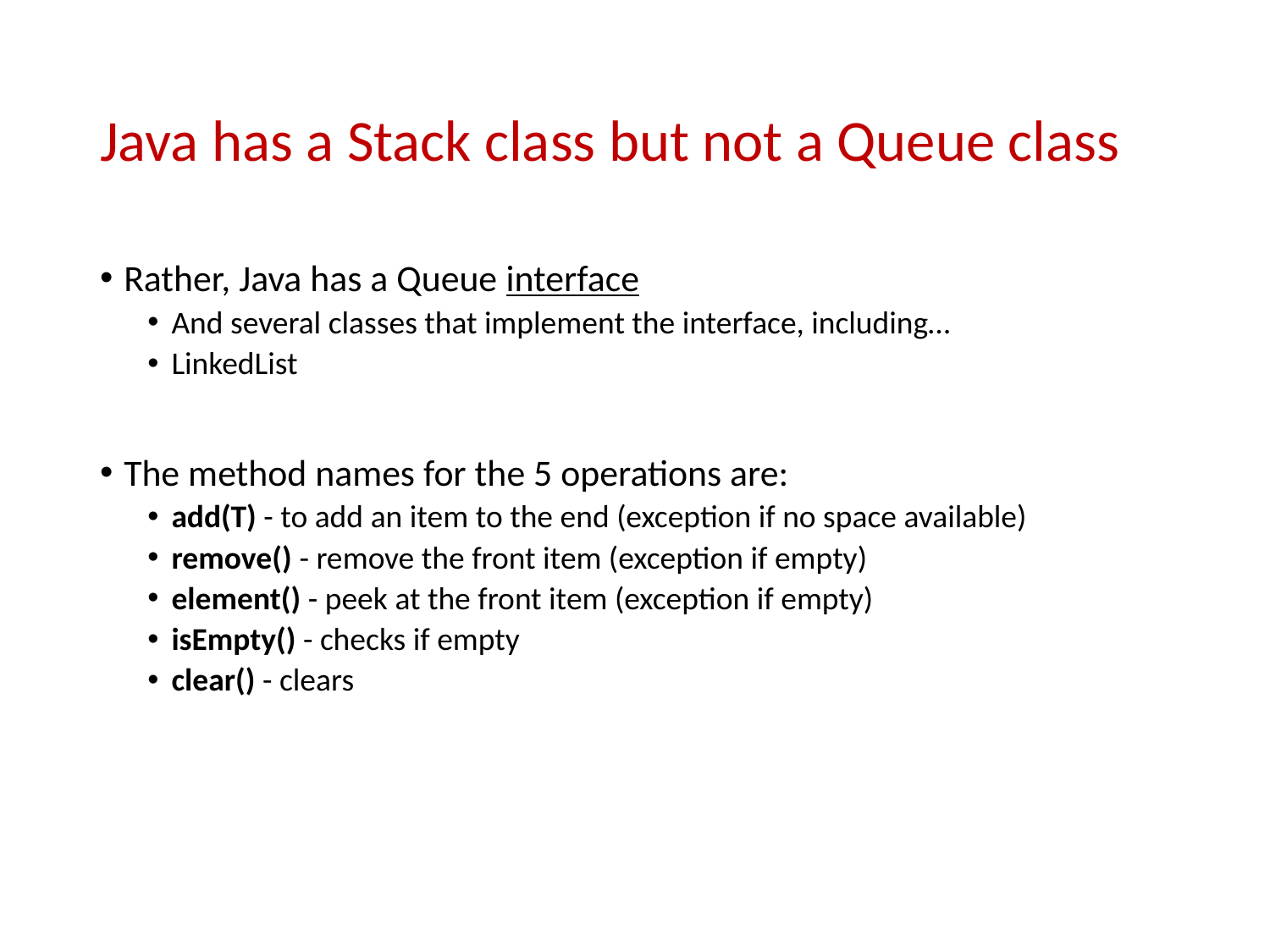

# Java has a Stack class but not a Queue class
Rather, Java has a Queue interface
And several classes that implement the interface, including…
LinkedList

The method names for the 5 operations are:
add(T) - to add an item to the end (exception if no space available)
remove() - remove the front item (exception if empty)
element() - peek at the front item (exception if empty)
isEmpty() - checks if empty
clear() - clears